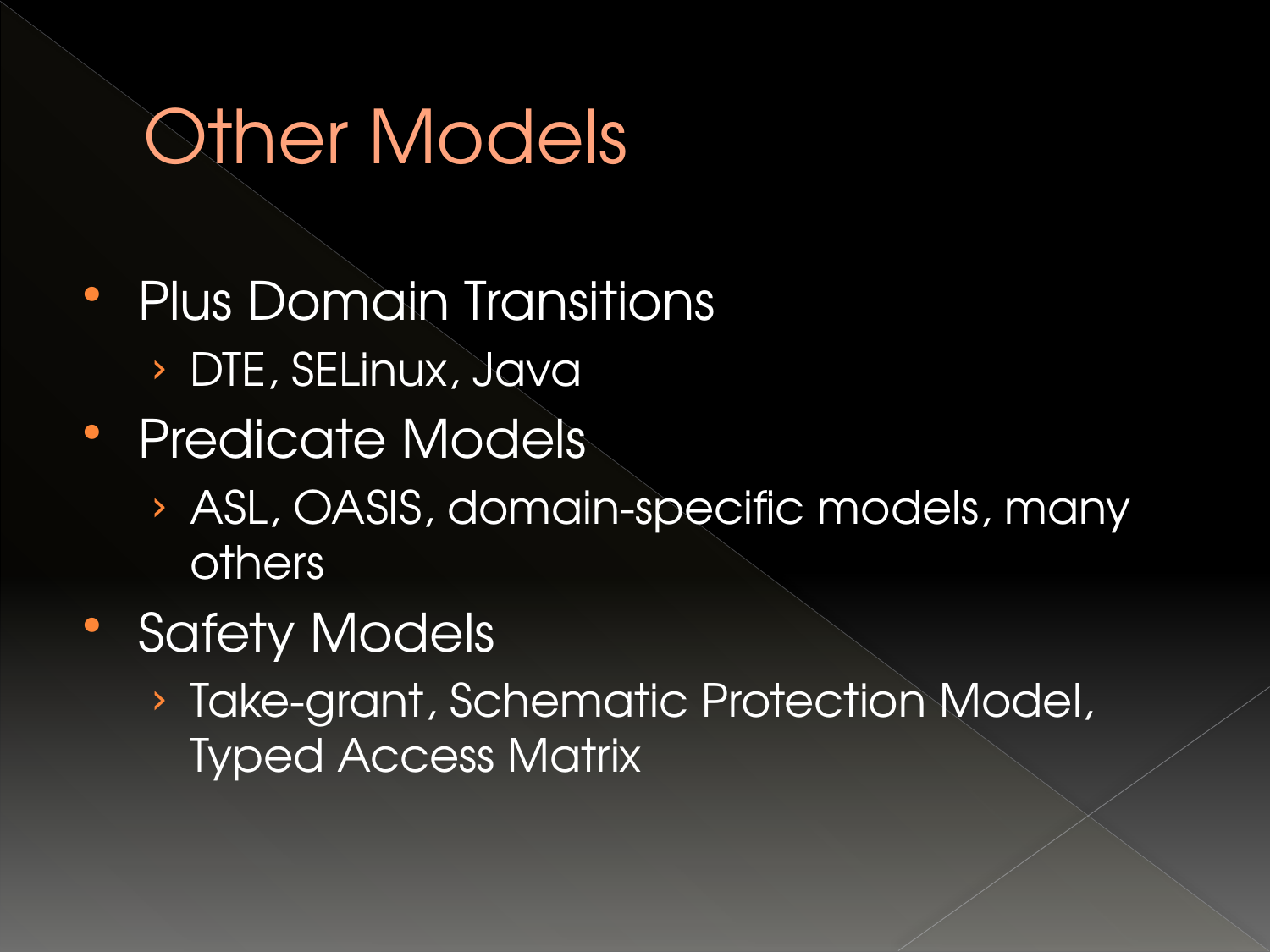

# Other Models
Plus Domain Transitions
DTE, SELinux, Java
Predicate Models
ASL, OASIS, domain-specific models, many others
Safety Models
Take-grant, Schematic Protection Model, Typed Access Matrix